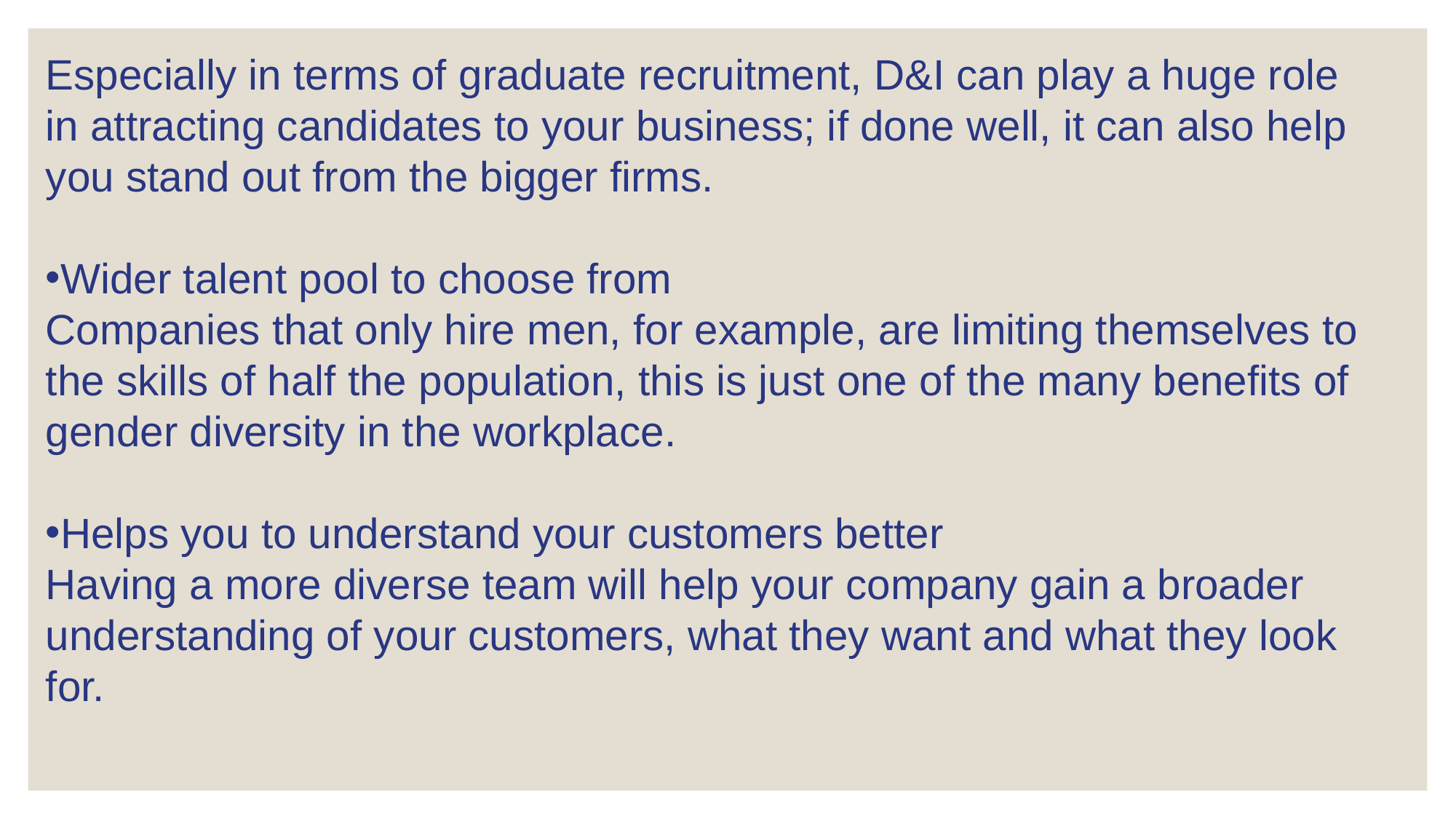

Especially in terms of graduate recruitment, D&I can play a huge role in attracting candidates to your business; if done well, it can also help you stand out from the bigger firms.

Wider talent pool to choose from
​Companies that only hire men, for example, are limiting themselves to the skills of half the population, this is just one of the many benefits of gender diversity in the workplace.

Helps you to understand your customers better
​Having a more diverse team will help your company gain a broader understanding of your customers, what they want and what they look for.